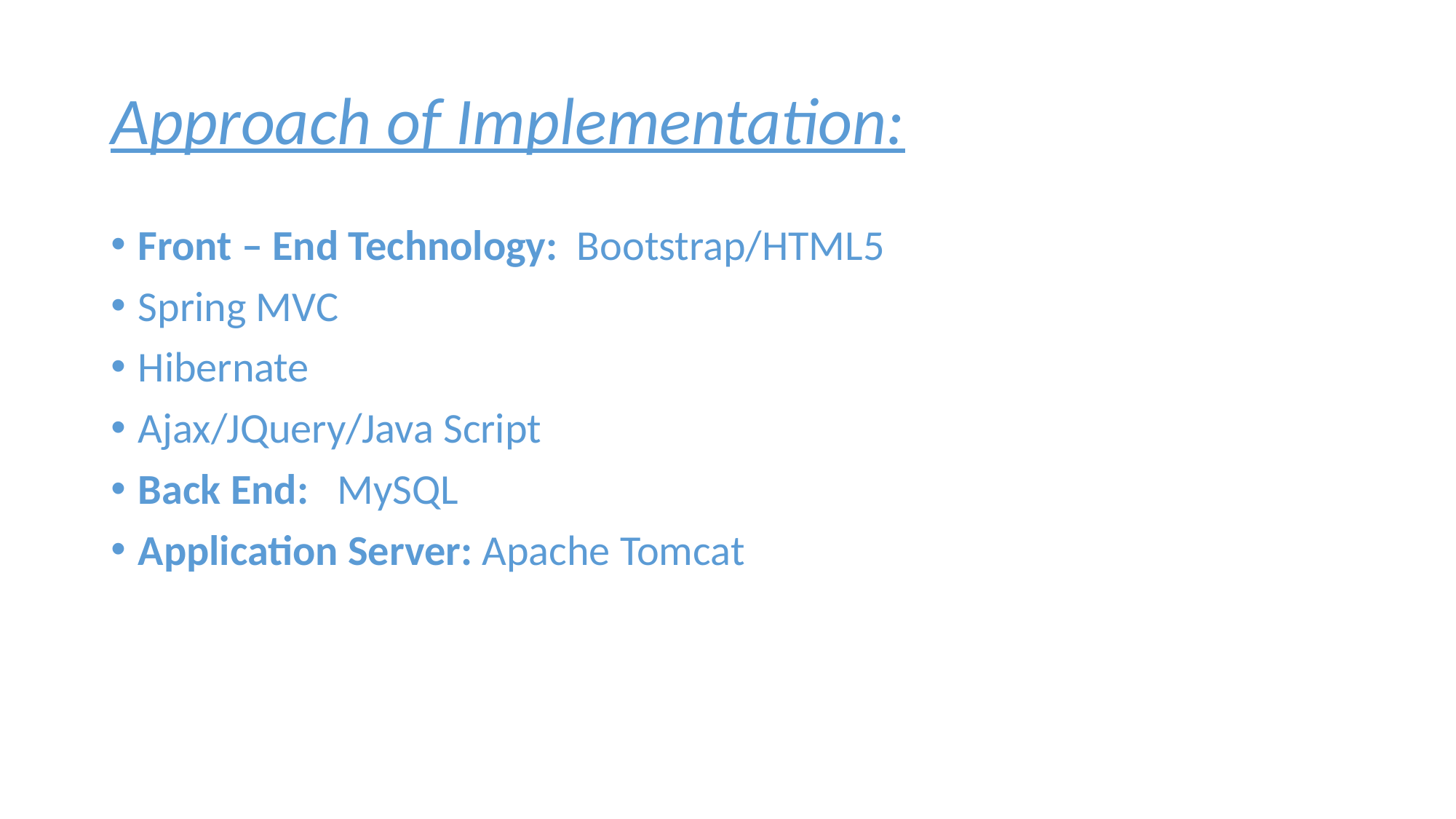

# Approach of Implementation:
Front – End Technology:  Bootstrap/HTML5
Spring MVC
Hibernate
Ajax/JQuery/Java Script
Back End:   MySQL
Application Server: Apache Tomcat